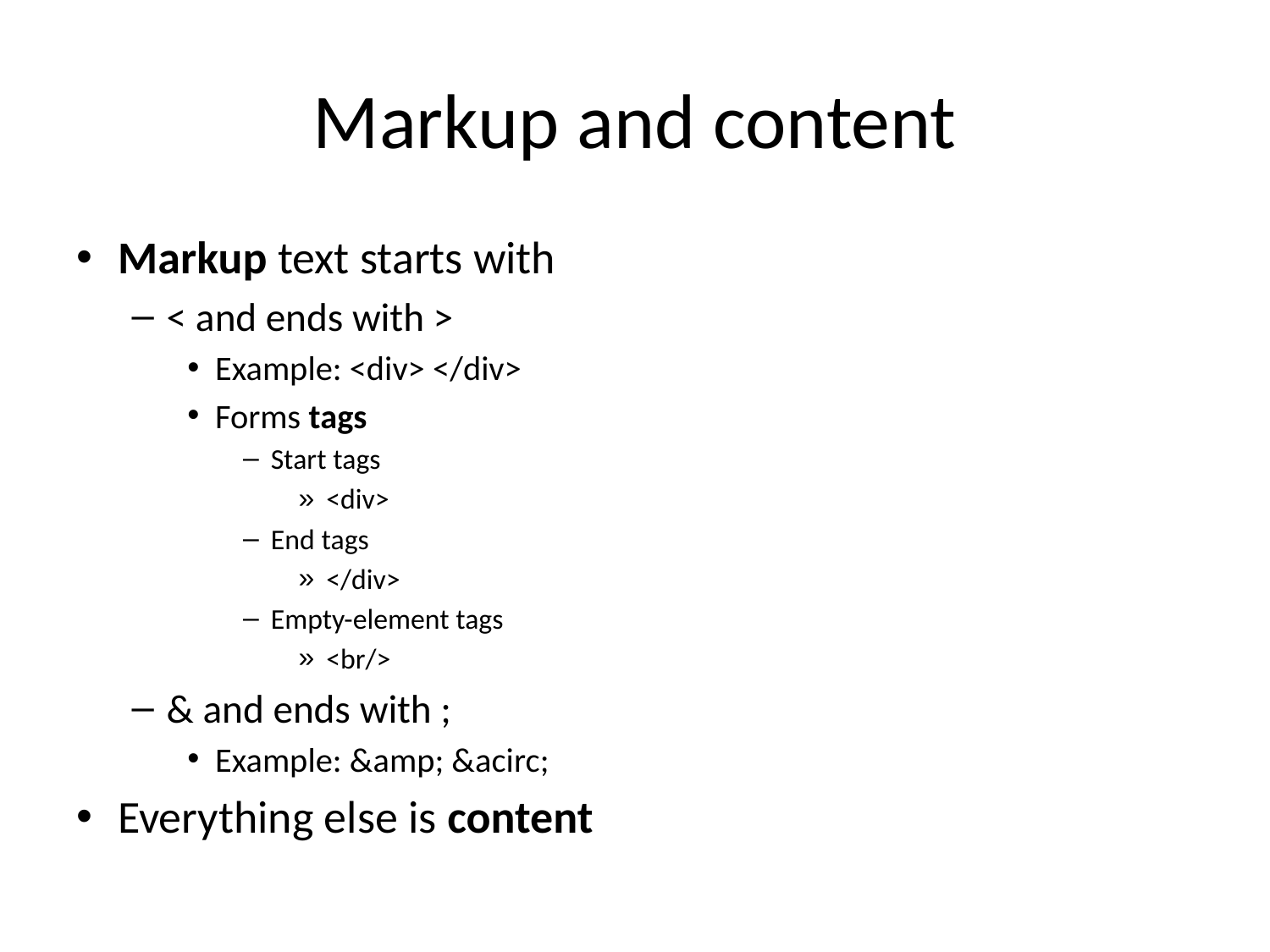

# Markup and content
Markup text starts with
< and ends with >
Example: <div> </div>
Forms tags
Start tags
<div>
End tags
</div>
Empty-element tags
<br/>
& and ends with ;
Example: &amp; &acirc;
Everything else is content